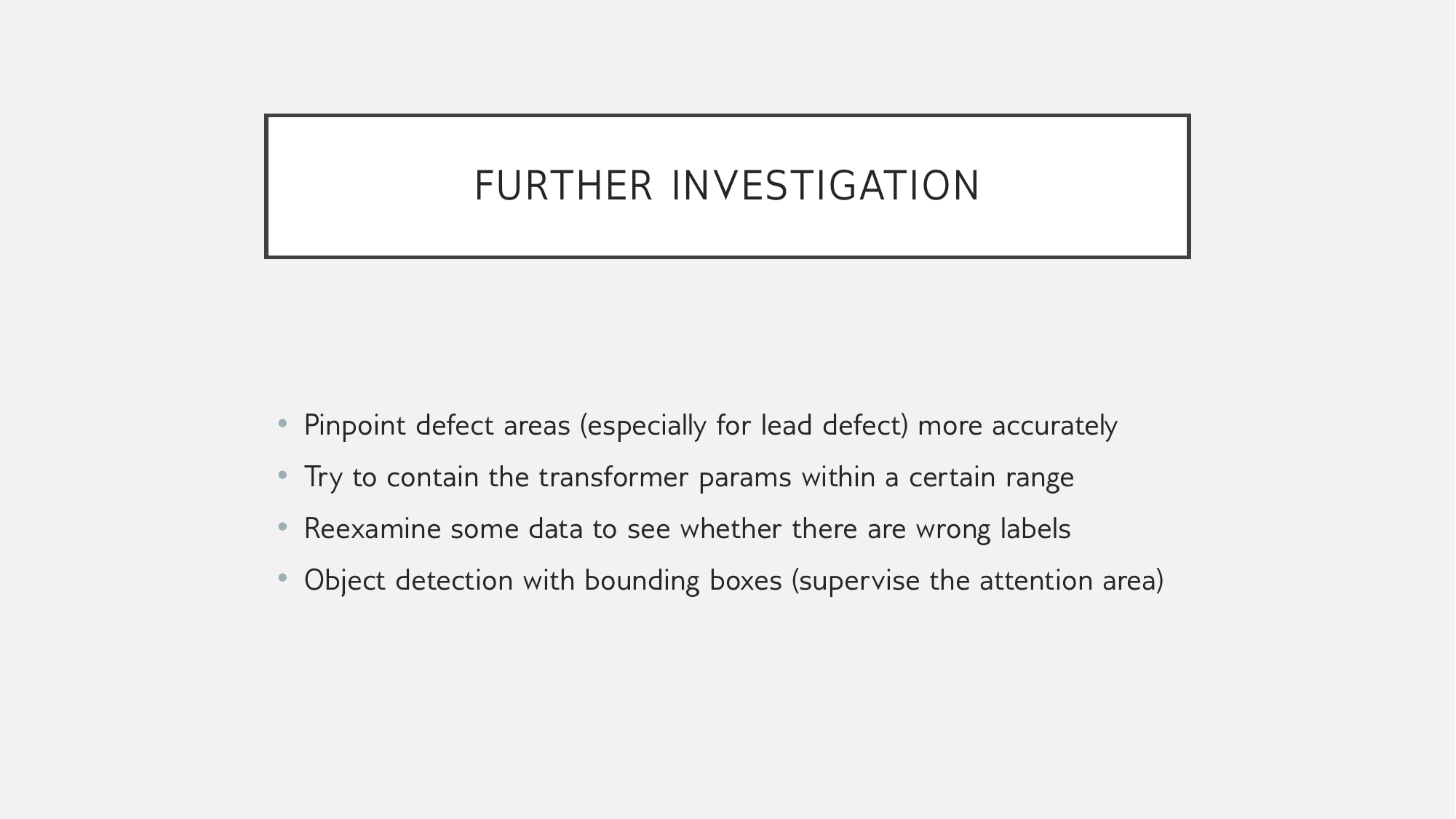

# Further investigation
Pinpoint defect areas (especially for lead defect) more accurately
Try to contain the transformer params within a certain range
Reexamine some data to see whether there are wrong labels
Object detection with bounding boxes (supervise the attention area)